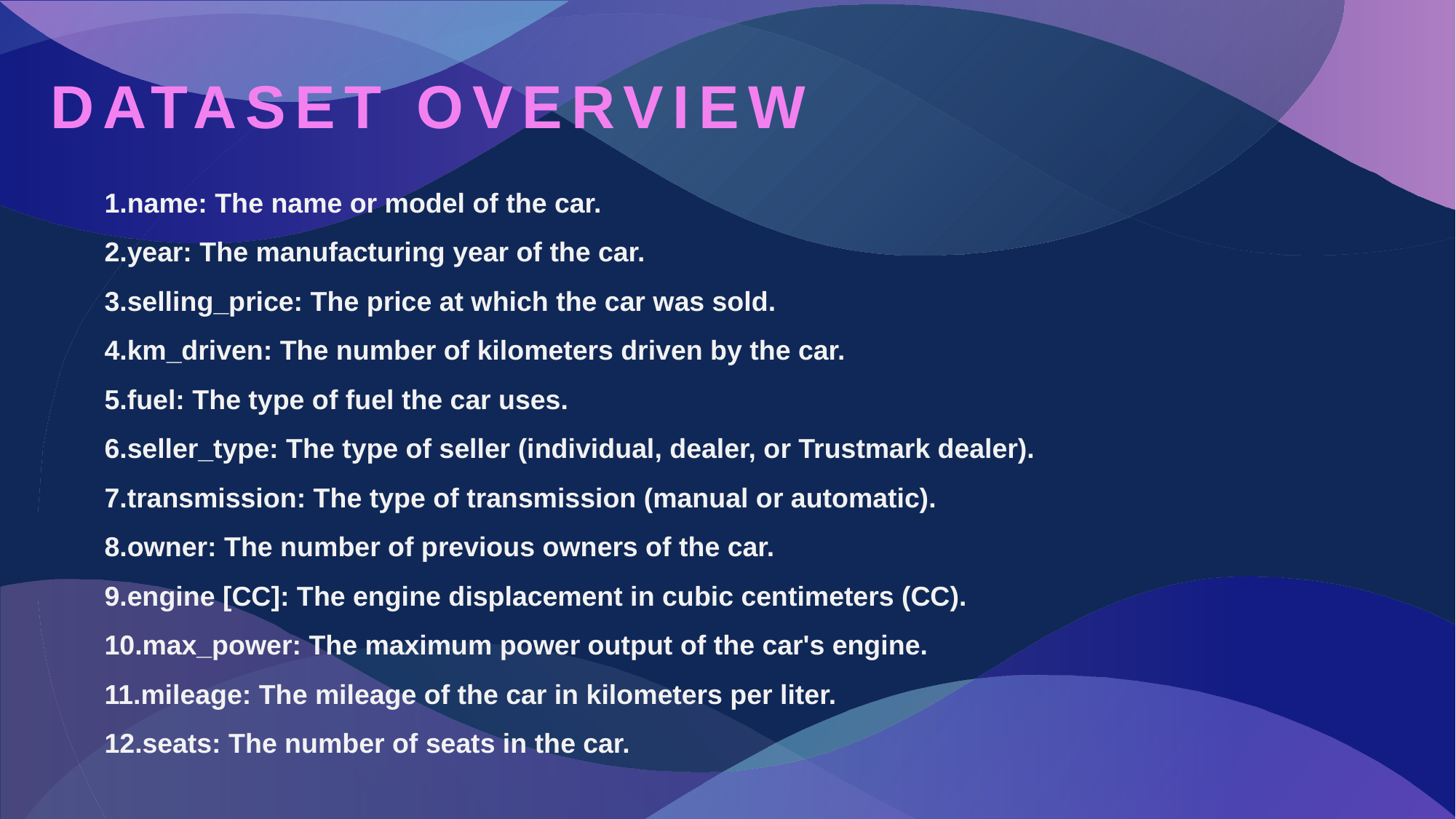

# Dataset overview

name: The name or model of the car.
year: The manufacturing year of the car.
selling_price: The price at which the car was sold.
km_driven: The number of kilometers driven by the car.
fuel: The type of fuel the car uses.
seller_type: The type of seller (individual, dealer, or Trustmark dealer).
transmission: The type of transmission (manual or automatic).
owner: The number of previous owners of the car.
engine [CC]: The engine displacement in cubic centimeters (CC).
max_power: The maximum power output of the car's engine.
mileage: The mileage of the car in kilometers per liter.
seats: The number of seats in the car.